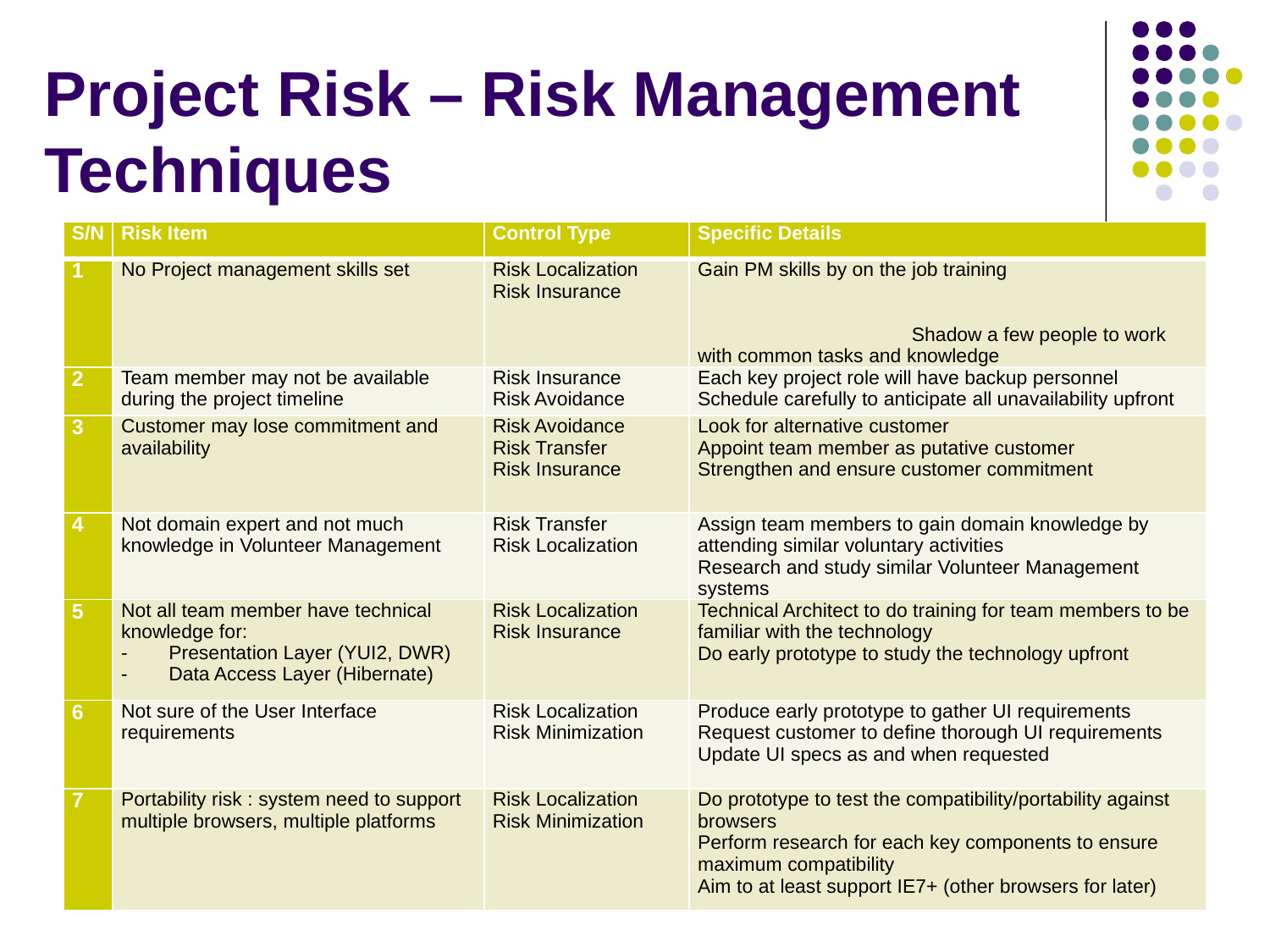

# Project Risk – Risk Management Techniques
| S/N | Risk Item | Control Type | Specific Details |
| --- | --- | --- | --- |
| 1 | No Project management skills set | Risk Localization Risk Insurance | Gain PM skills by on the job training Shadow a few people to work with common tasks and knowledge |
| 2 | Team member may not be available during the project timeline | Risk Insurance Risk Avoidance | Each key project role will have backup personnel Schedule carefully to anticipate all unavailability upfront |
| 3 | Customer may lose commitment and availability | Risk Avoidance Risk Transfer Risk Insurance | Look for alternative customer Appoint team member as putative customer Strengthen and ensure customer commitment |
| 4 | Not domain expert and not much knowledge in Volunteer Management | Risk Transfer Risk Localization | Assign team members to gain domain knowledge by attending similar voluntary activities Research and study similar Volunteer Management systems |
| 5 | Not all team member have technical knowledge for: Presentation Layer (YUI2, DWR) Data Access Layer (Hibernate) | Risk Localization Risk Insurance | Technical Architect to do training for team members to be familiar with the technology Do early prototype to study the technology upfront |
| 6 | Not sure of the User Interface requirements | Risk Localization Risk Minimization | Produce early prototype to gather UI requirements Request customer to define thorough UI requirements Update UI specs as and when requested |
| 7 | Portability risk : system need to support multiple browsers, multiple platforms | Risk Localization Risk Minimization | Do prototype to test the compatibility/portability against browsers Perform research for each key components to ensure maximum compatibility Aim to at least support IE7+ (other browsers for later) |